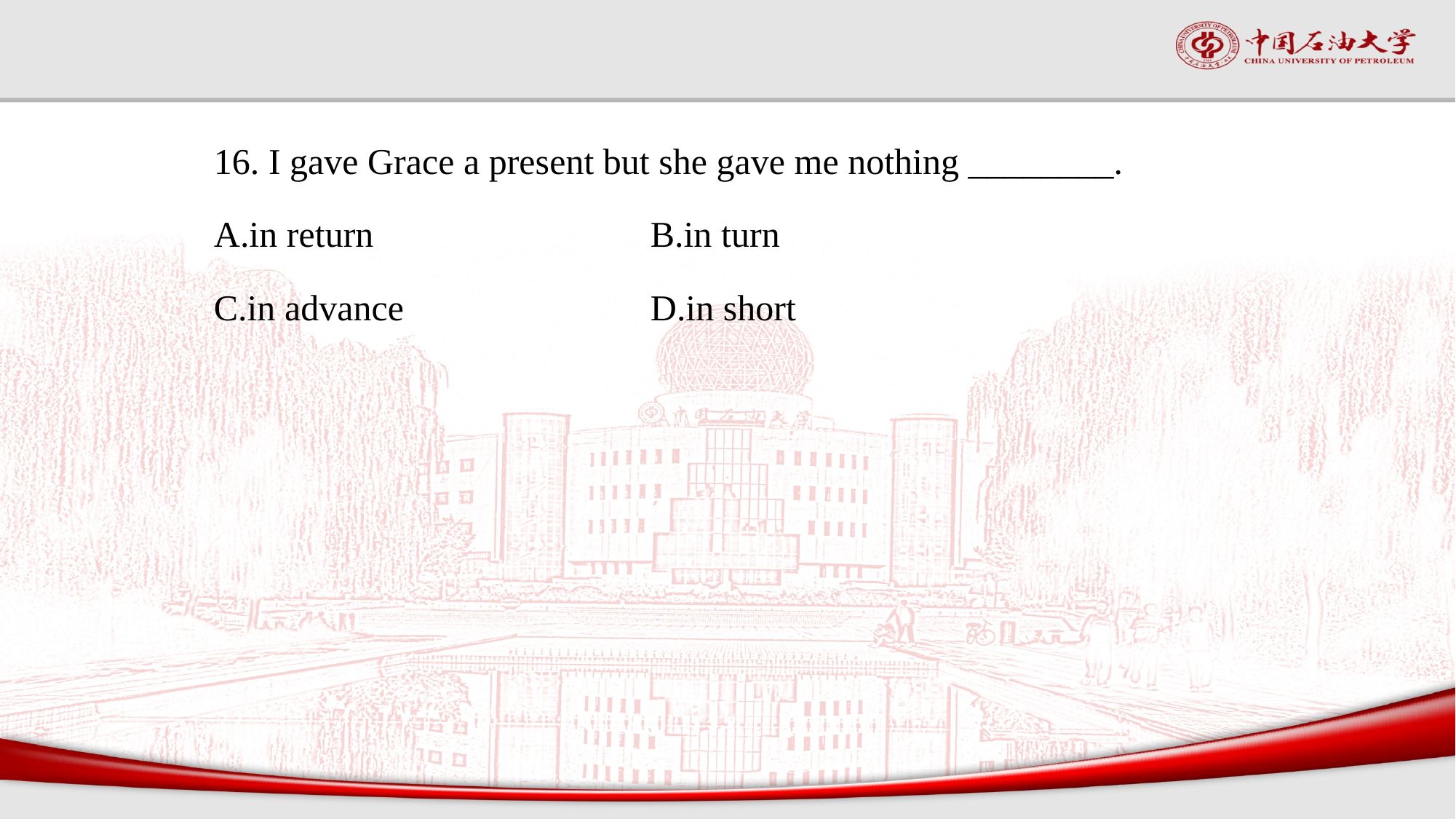

#
16. I gave Grace a present but she gave me nothing ________.
A.in return			B.in turn
C.in advance			D.in short